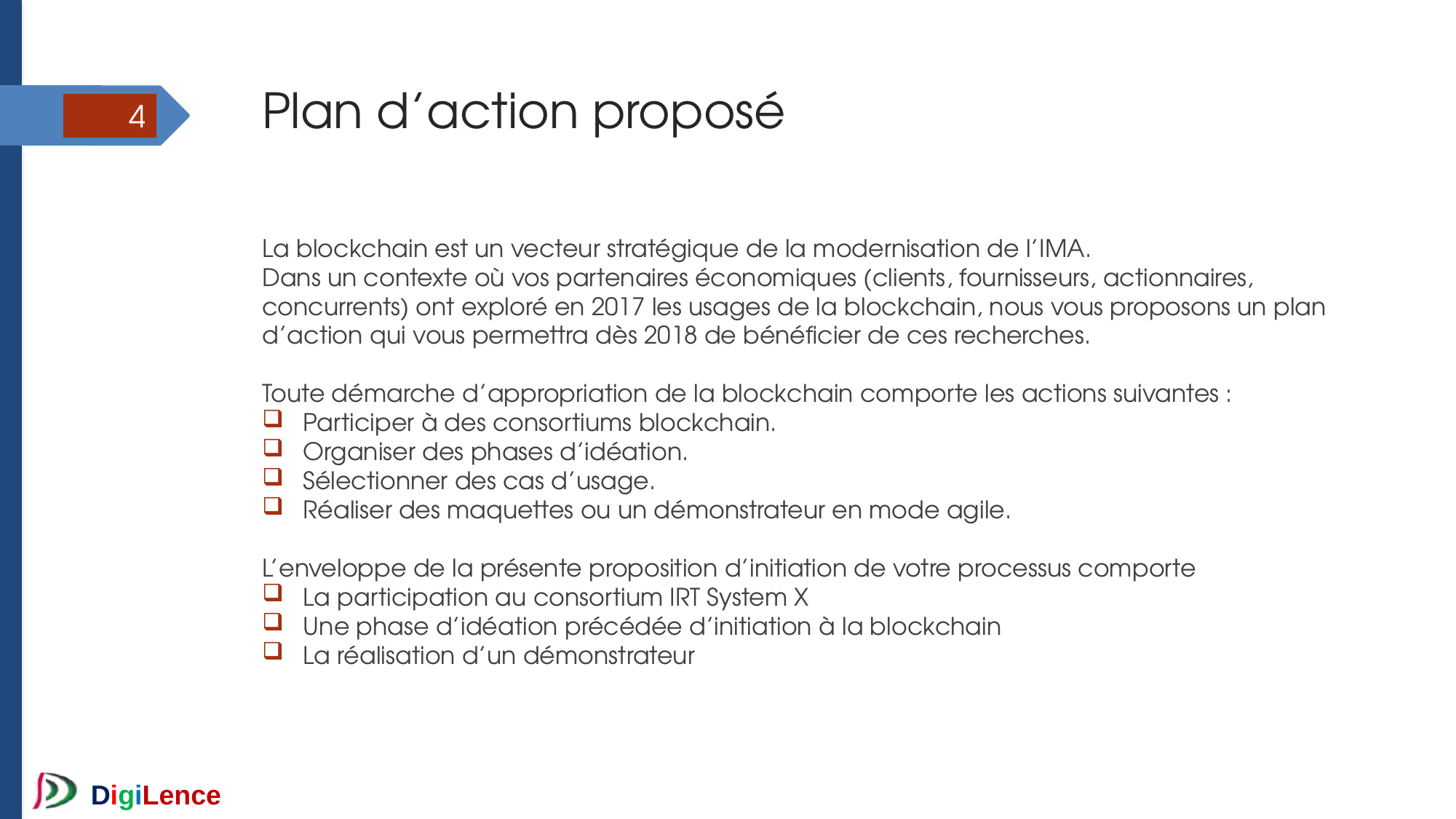

Plan d’action proposé
4
La blockchain est un vecteur stratégique de la modernisation de l’IMA.
Dans un contexte où vos partenaires économiques (clients, fournisseurs, actionnaires, concurrents) ont exploré en 2017 les usages de la blockchain, nous vous proposons un plan d’action qui vous permettra dès 2018 de bénéficier de ces recherches.

Toute démarche d’appropriation de la blockchain comporte les actions suivantes :
Participer à des consortiums blockchain.
Organiser des phases d’idéation.
Sélectionner des cas d’usage.
Réaliser des maquettes ou un démonstrateur en mode agile.

L’enveloppe de la présente proposition d’initiation de votre processus comporte
La participation au consortium IRT System X
Une phase d’idéation précédée d’initiation à la blockchain
La réalisation d’un démonstrateur